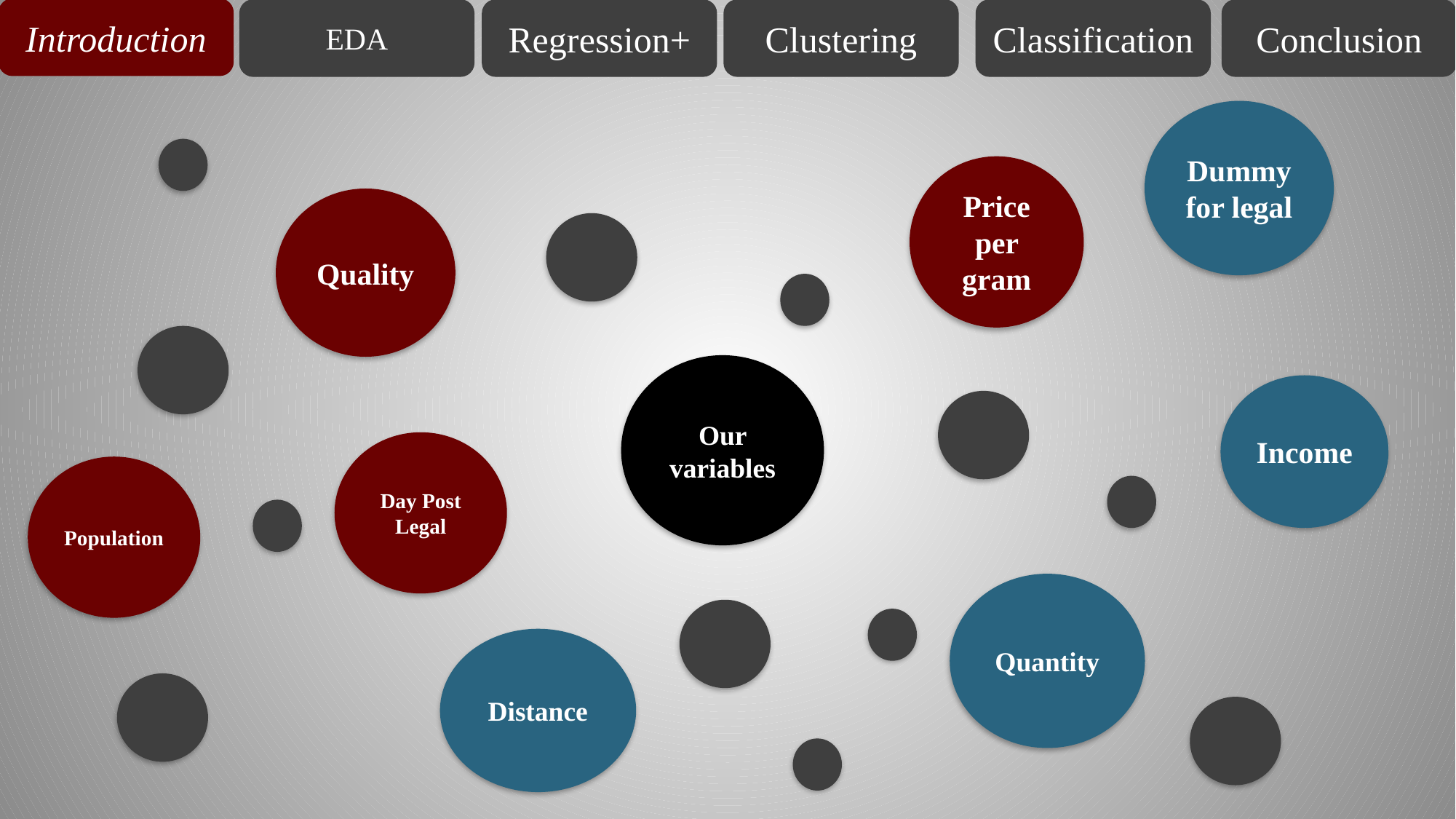

Introduction
EDA
Regression+
Clustering
Classification
Conclusion
Dummy for legal

Price per gram
Quality

Our variables
Income

Day Post Legal
Population

Quantity

Distance